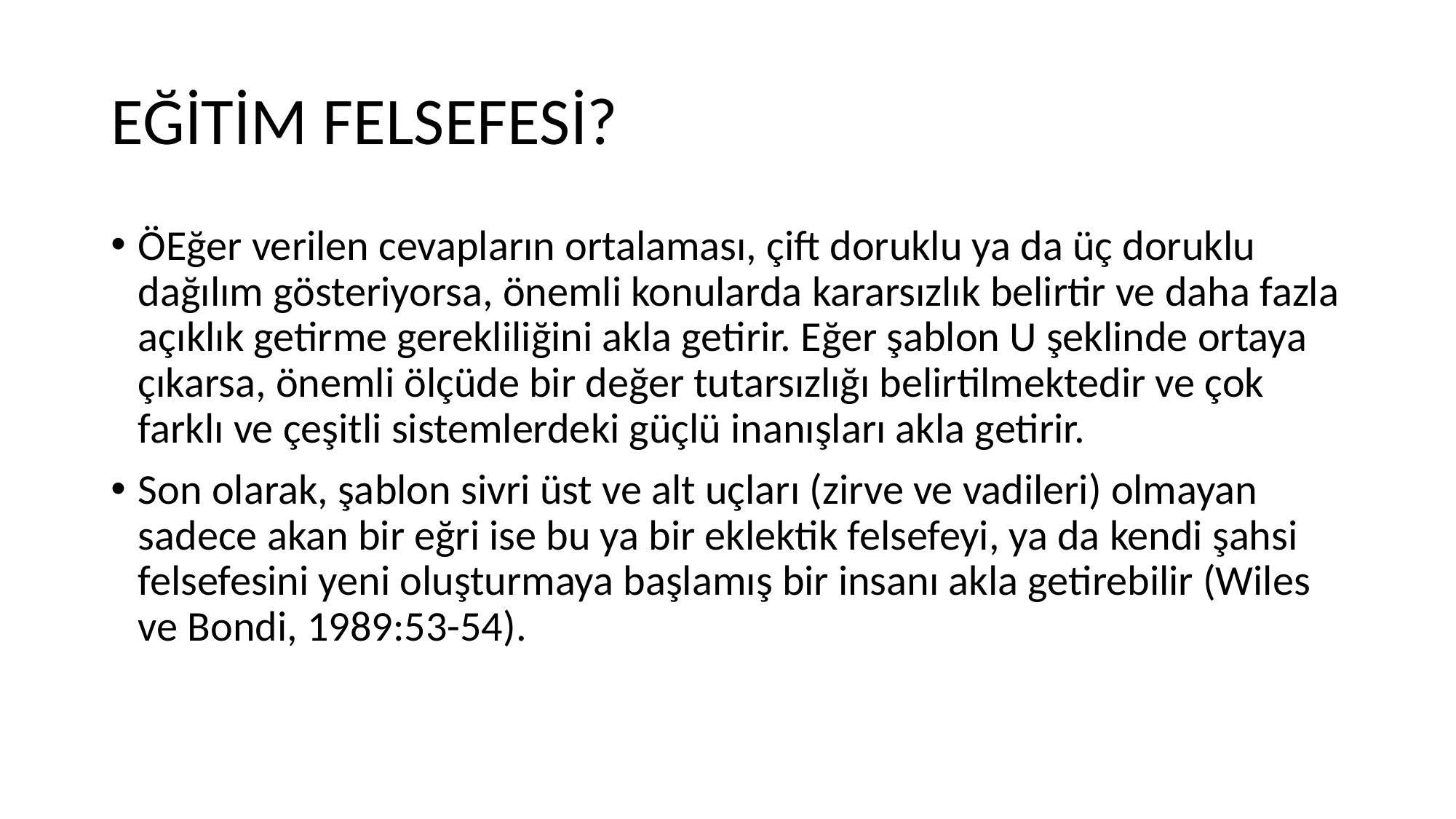

# EĞİTİM FELSEFESİ?
ÖEğer verilen cevapların ortalaması, çift doruklu ya da üç doruklu dağılım gösteriyorsa, önemli konularda kararsızlık belirtir ve daha fazla açıklık getirme gerekliliğini akla getirir. Eğer şablon U şeklinde ortaya çıkarsa, önemli ölçüde bir değer tutarsızlığı belirtilmektedir ve çok farklı ve çeşitli sistemlerdeki güçlü inanışları akla getirir.
Son olarak, şablon sivri üst ve alt uçları (zirve ve vadileri) olmayan sadece akan bir eğri ise bu ya bir eklektik felsefeyi, ya da kendi şahsi felsefesini yeni oluşturmaya başlamış bir insanı akla getirebilir (Wiles ve Bondi, 1989:53-54).